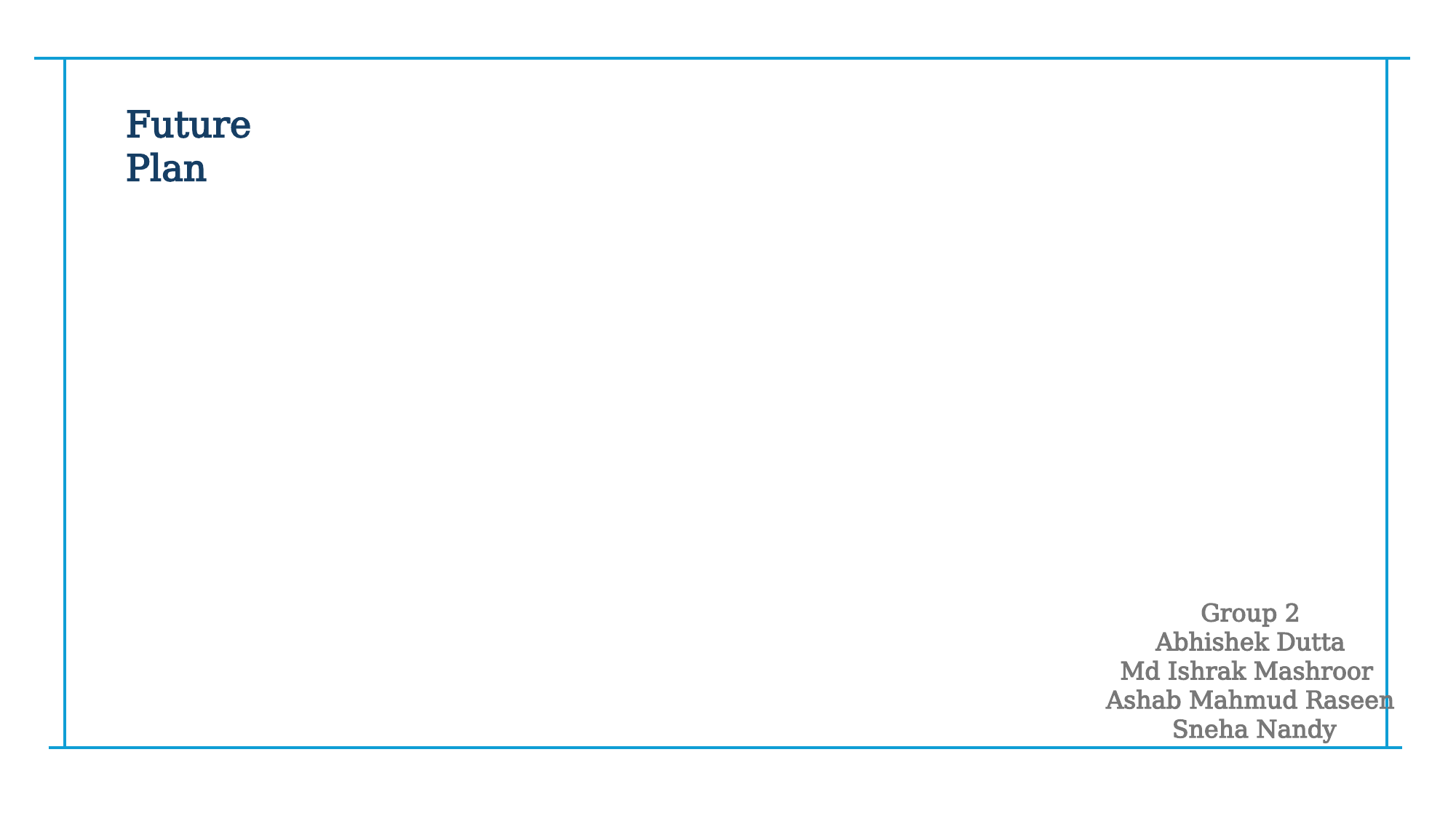

Future Plan
Group 2
Abhishek Dutta
Md Ishrak Mashroor
Ashab Mahmud Raseen
 Sneha Nandy